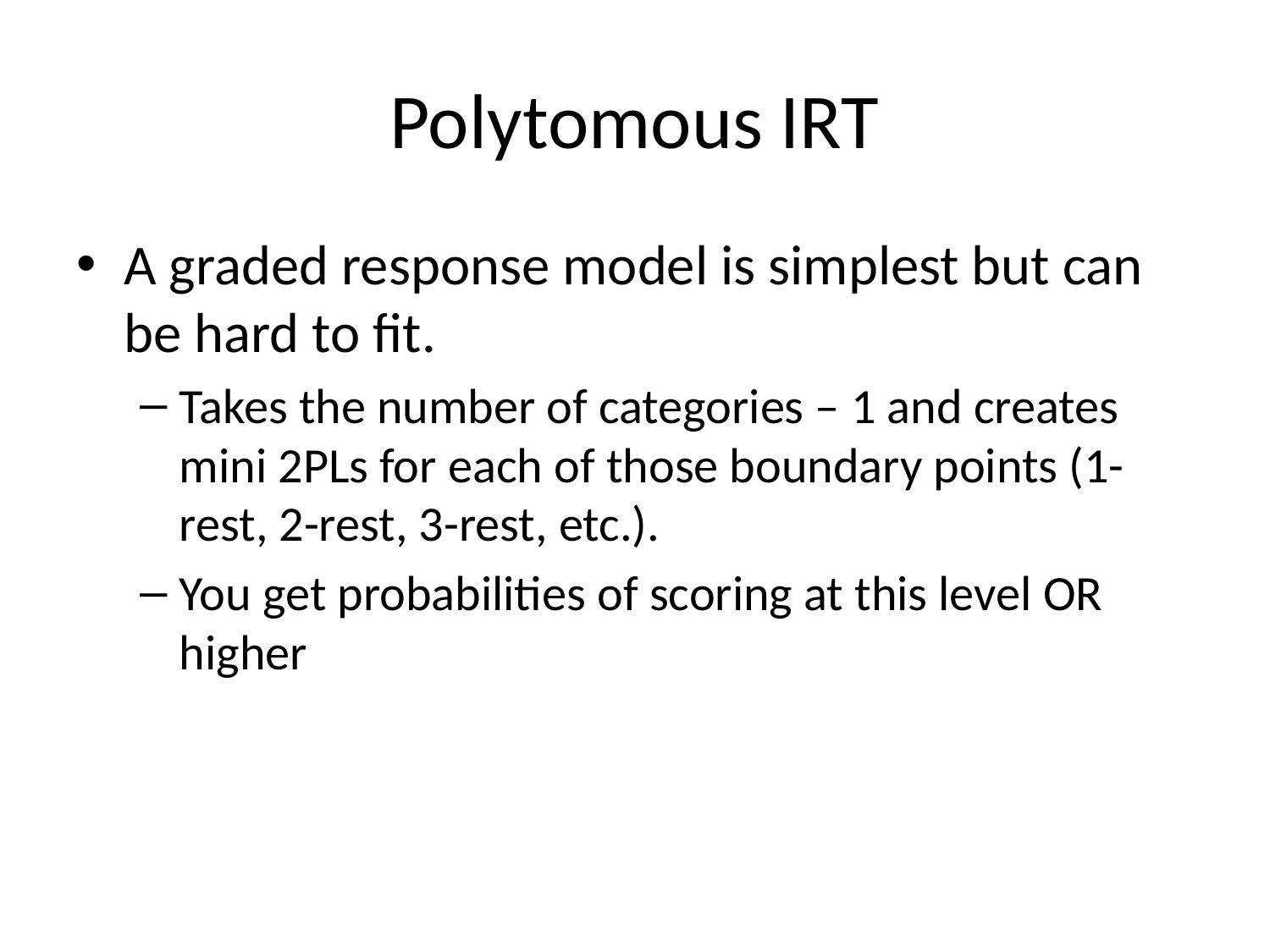

# Polytomous IRT
A graded response model is simplest but can be hard to fit.
Takes the number of categories – 1 and creates mini 2PLs for each of those boundary points (1-rest, 2-rest, 3-rest, etc.).
You get probabilities of scoring at this level OR higher